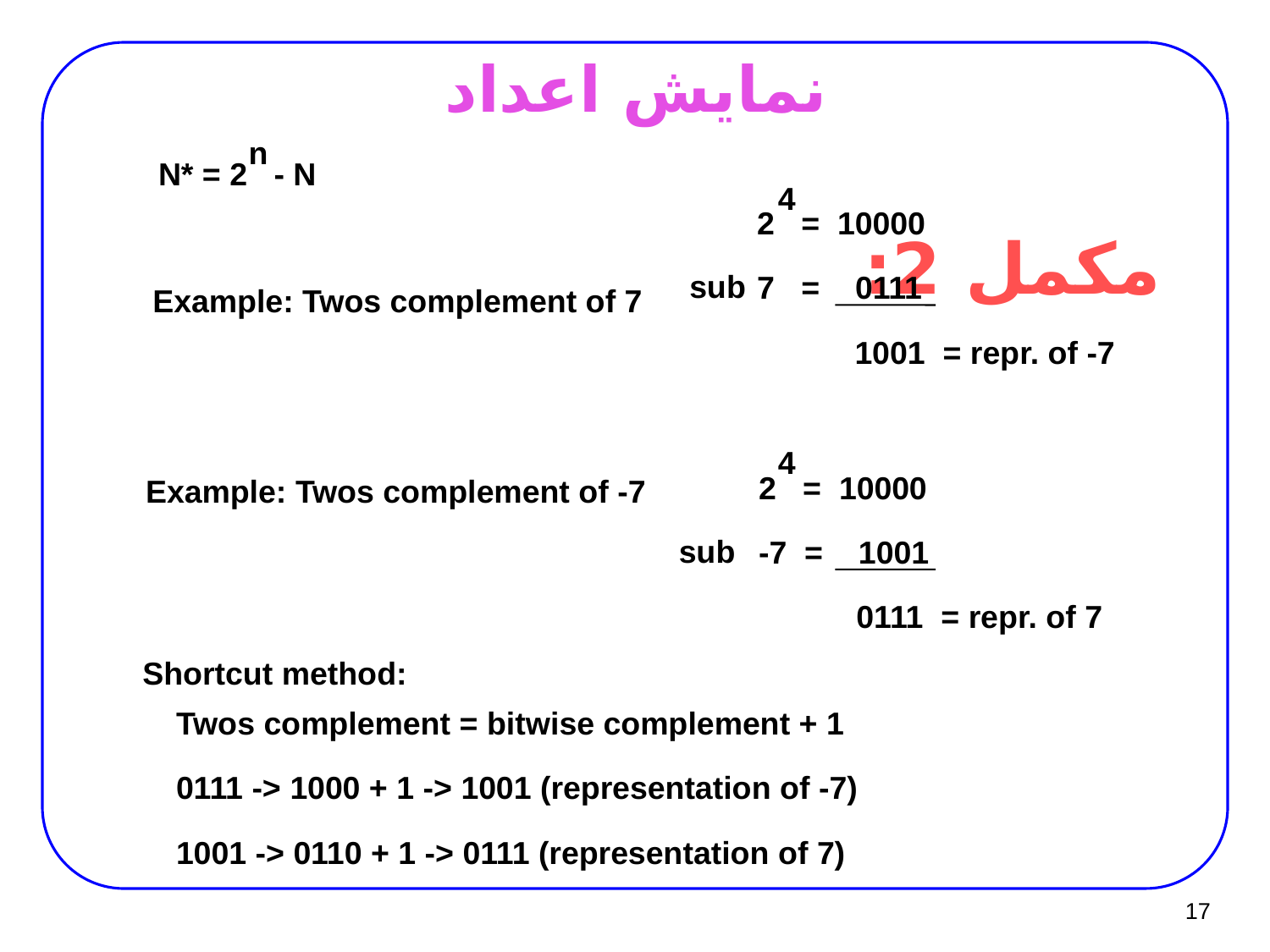

# نمايش اعداد
n
N* = 2   - N
4
2   =  10000

7   =    0111

           1001  = repr. of -7
مکمل 2:

sub
Example: Twos complement of 7

4
2   =  10000

-7  =    1001

           0111  = repr. of 7
Example: Twos complement of -7
sub

Shortcut method:
Twos complement = bitwise complement + 1

0111 -> 1000 + 1 -> 1001 (representation of -7)

1001 -> 0110 + 1 -> 0111 (representation of 7)
17